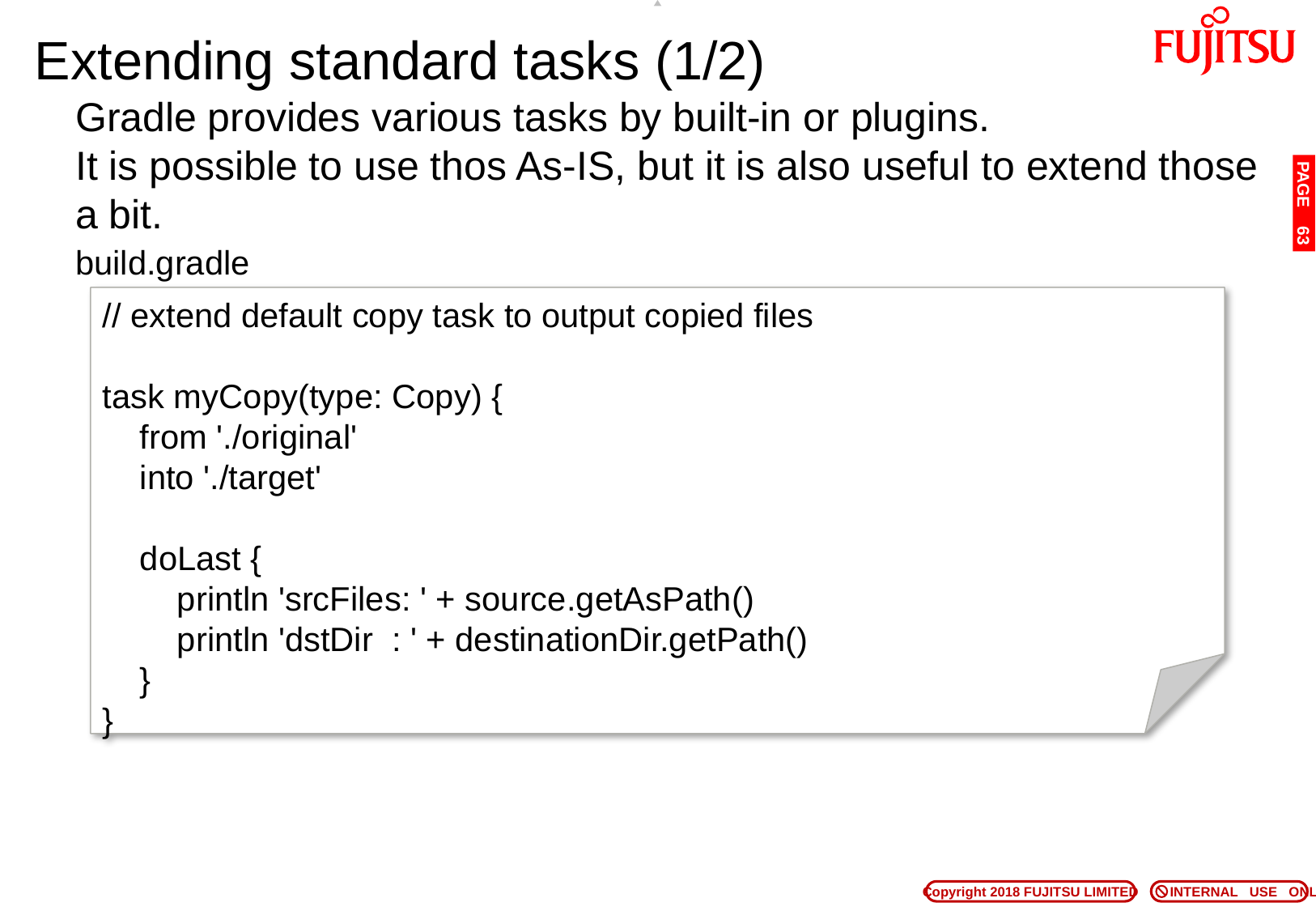

# Extending standard tasks (1/2)
Gradle provides various tasks by built-in or plugins.
It is possible to use thos As-IS, but it is also useful to extend those a bit.
PAGE    63
build.gradle
// extend default copy task to output copied files

task myCopy(type: Copy) {
    from './original'
    into './target'

    doLast {
        println 'srcFiles: ' + source.getAsPath()
        println 'dstDir  : ' + destinationDir.getPath()
    }
}